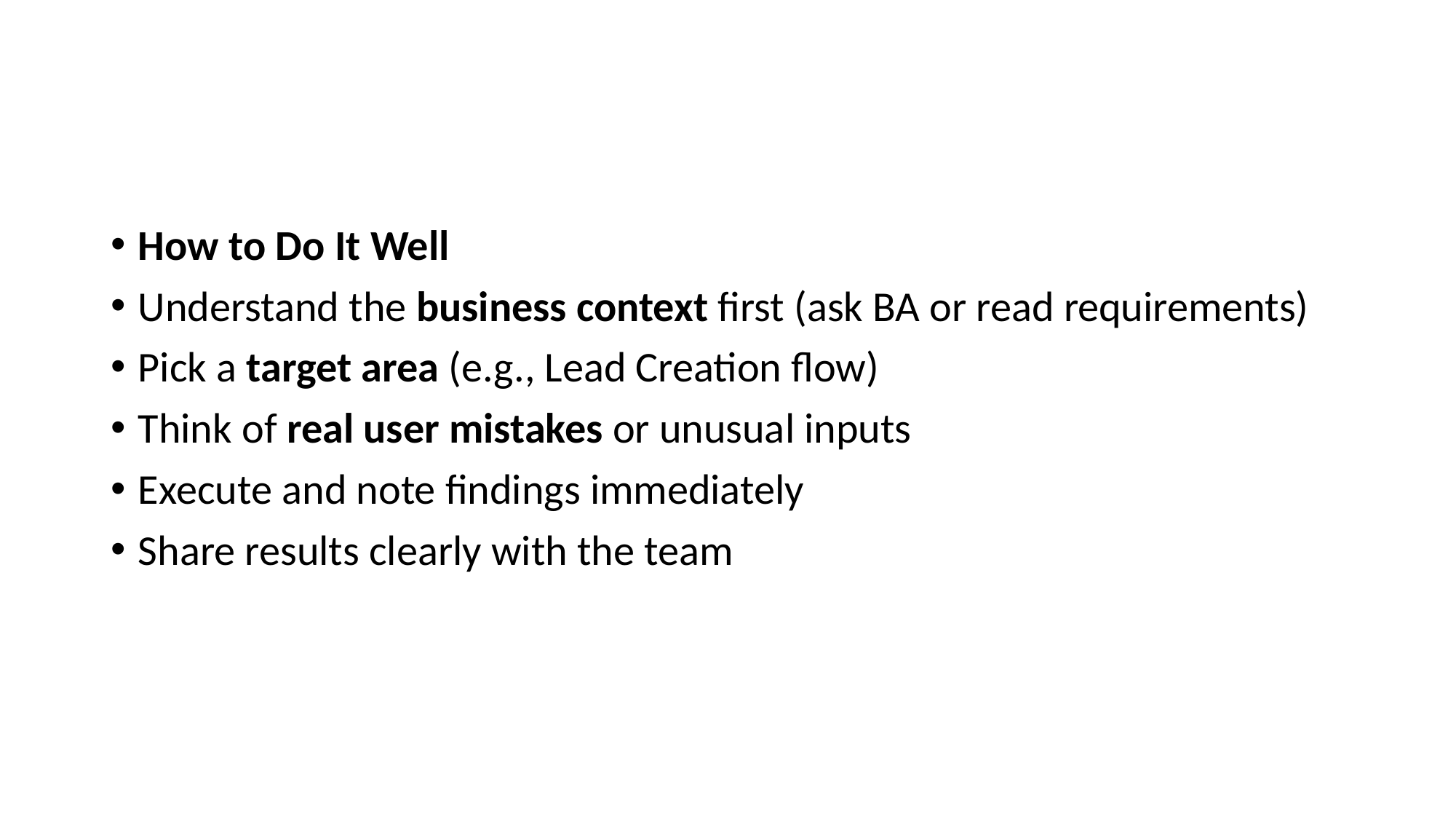

#
How to Do It Well
Understand the business context first (ask BA or read requirements)
Pick a target area (e.g., Lead Creation flow)
Think of real user mistakes or unusual inputs
Execute and note findings immediately
Share results clearly with the team